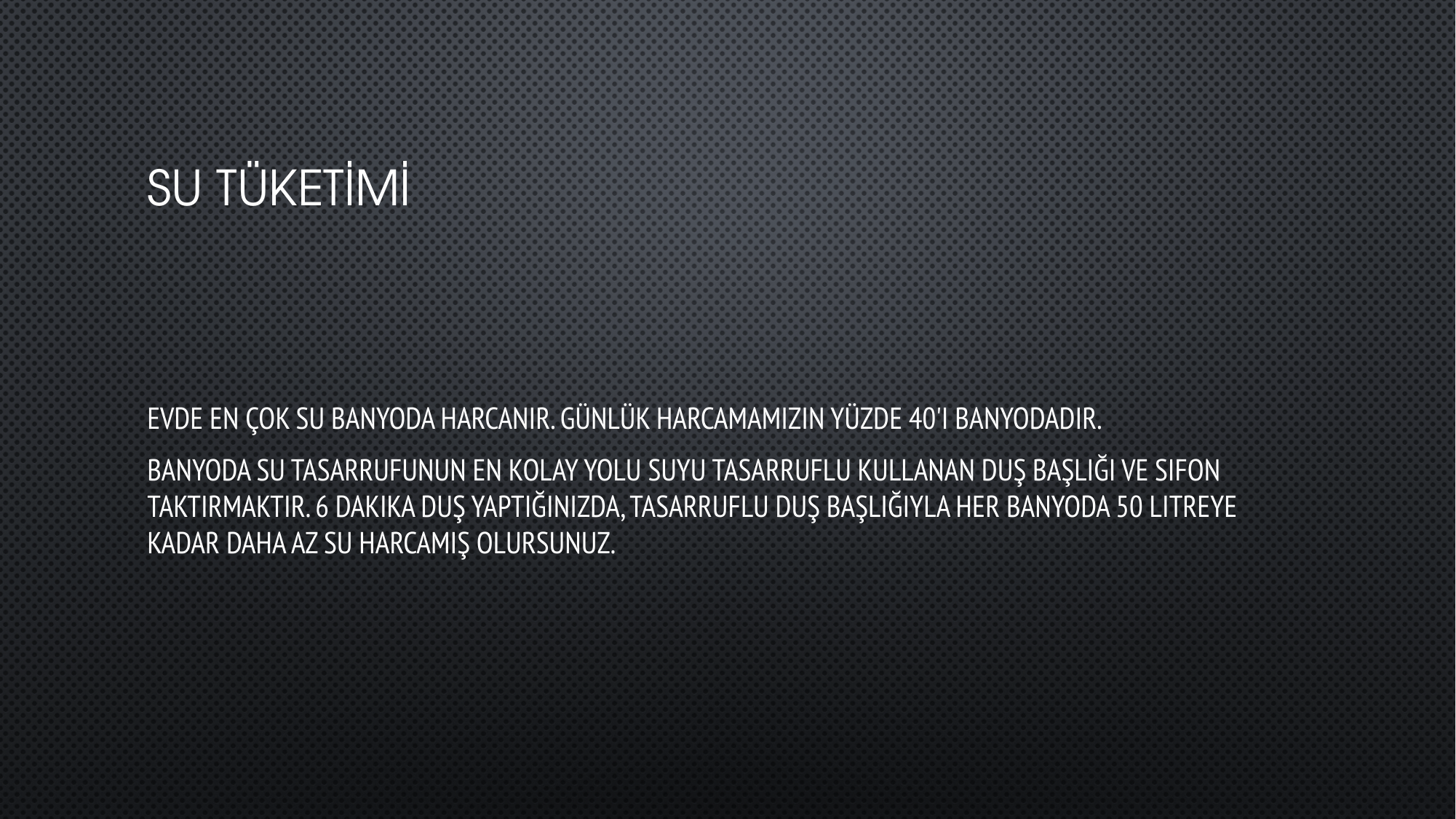

# SU TÜKETİMİ
Evde en çok su banyoda harcanır. Günlük harcamamızın yüzde 40'ı banyodadır.
Banyoda su tasarrufunun en kolay yolu suyu tasarruflu kullanan duş başlığı ve sifon taktırmaktır. 6 dakika duş yaptığınızda, tasarruflu duş başlığıyla her banyoda 50 litreye kadar daha az su harcamış olursunuz.